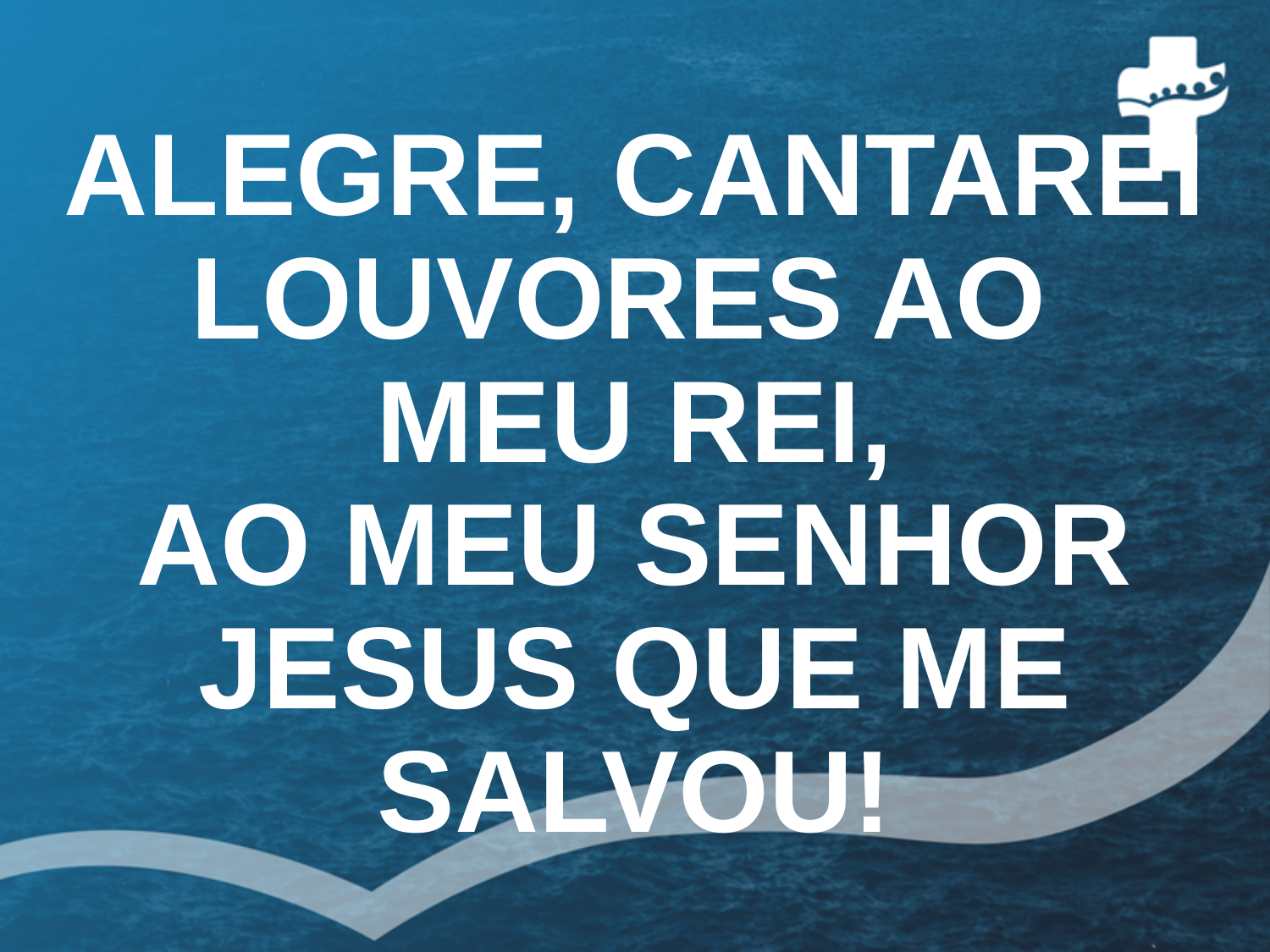

# ALEGRE, CANTAREI LOUVORES AO MEU REI, AO MEU SENHOR JESUS QUE ME SALVOU!